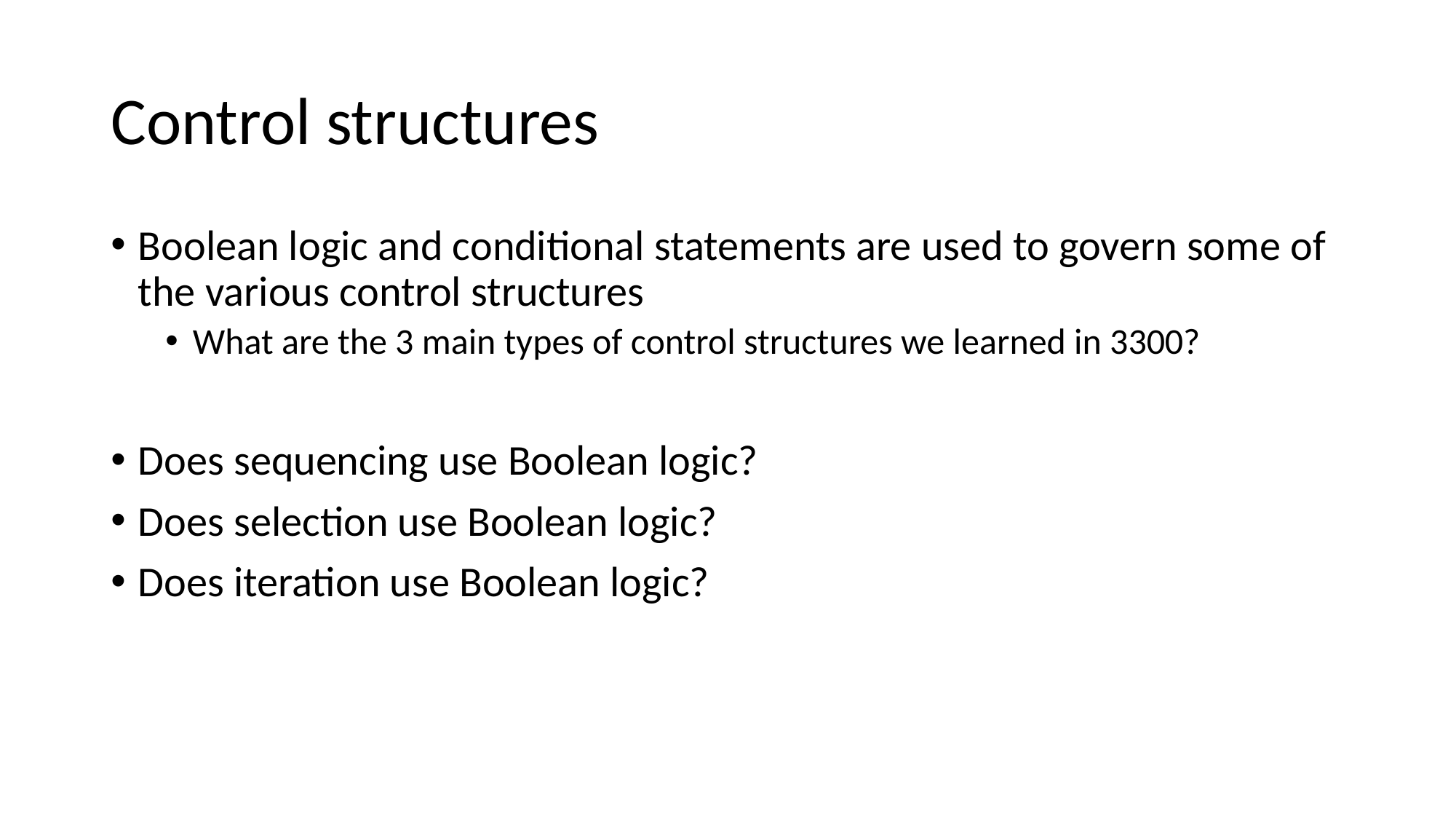

# Control structures
Boolean logic and conditional statements are used to govern some of the various control structures
What are the 3 main types of control structures we learned in 3300?

Does sequencing use Boolean logic?
Does selection use Boolean logic?
Does iteration use Boolean logic?